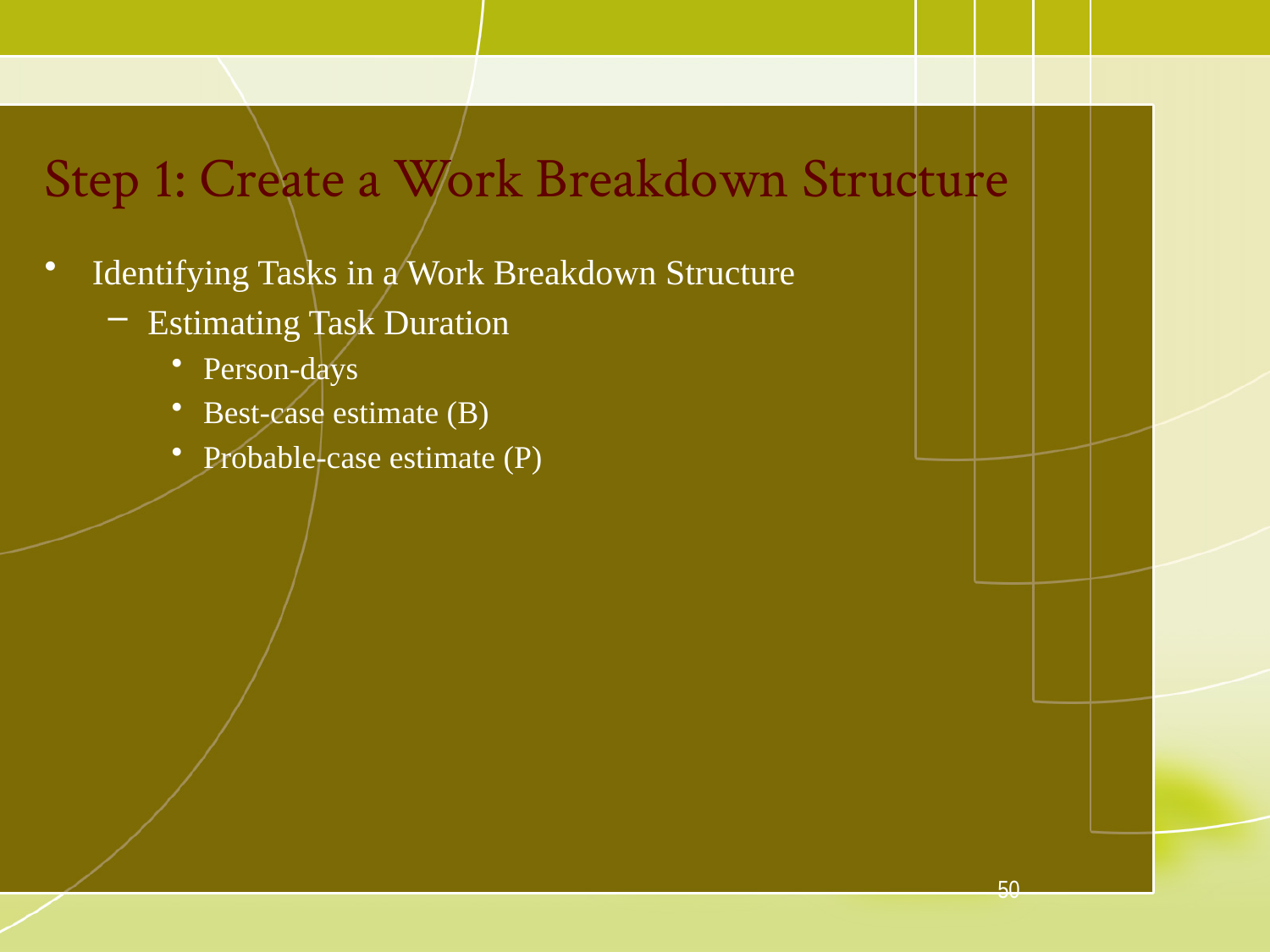

# Step 1: Create a Work Breakdown Structure
Identifying Tasks in a Work Breakdown Structure
Estimating Task Duration
Person-days
Best-case estimate (B)
Probable-case estimate (P)
50